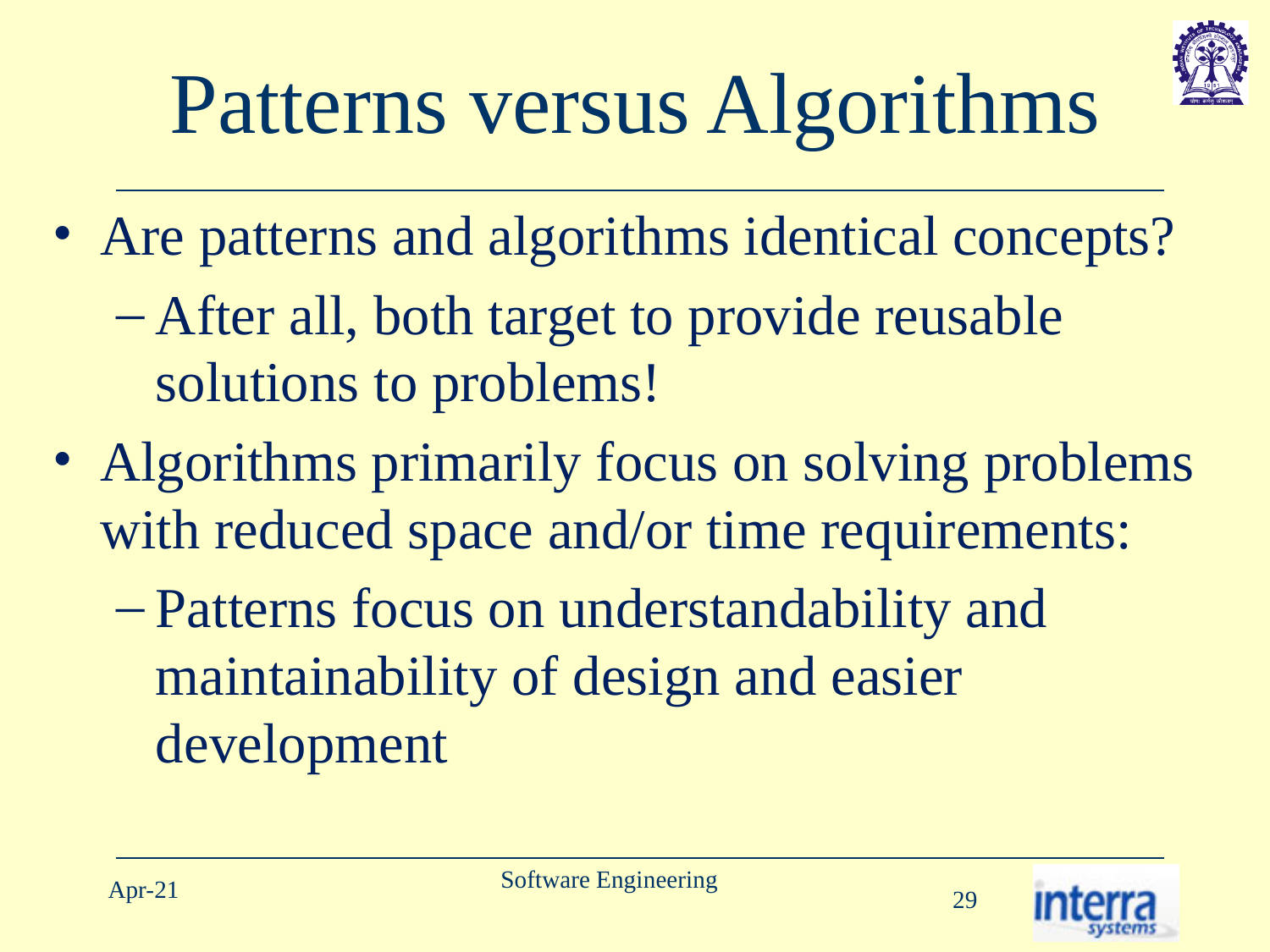

# Patterns versus Algorithms
Are patterns and algorithms identical concepts?
After all, both target to provide reusable solutions to problems!
Algorithms primarily focus on solving problems with reduced space and/or time requirements:
Patterns focus on understandability and maintainability of design and easier development
Software Engineering
Apr-21